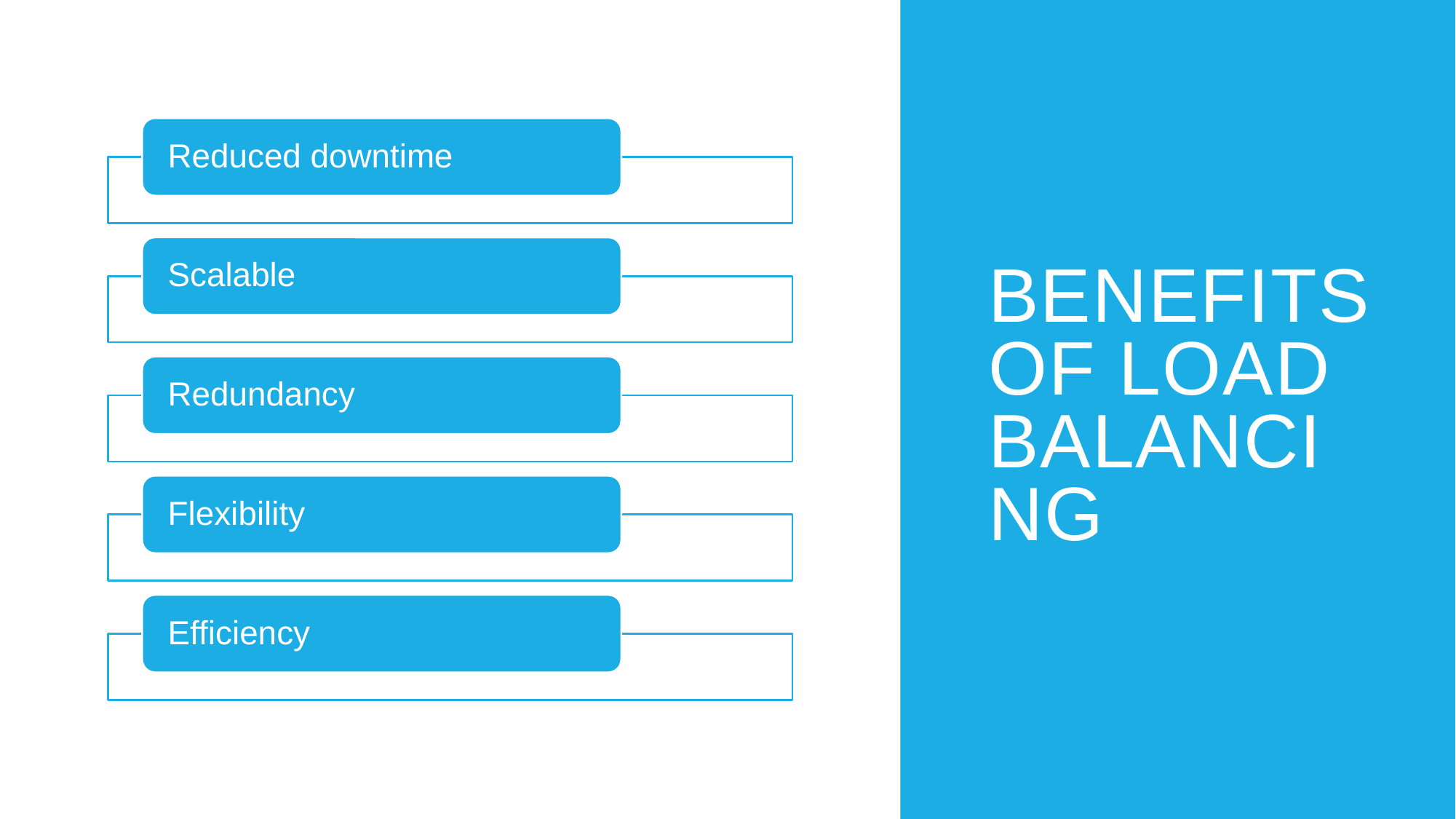

# Benefits of load balancing
Reduced downtime
Scalable
Redundancy
Flexibility
Efficiency